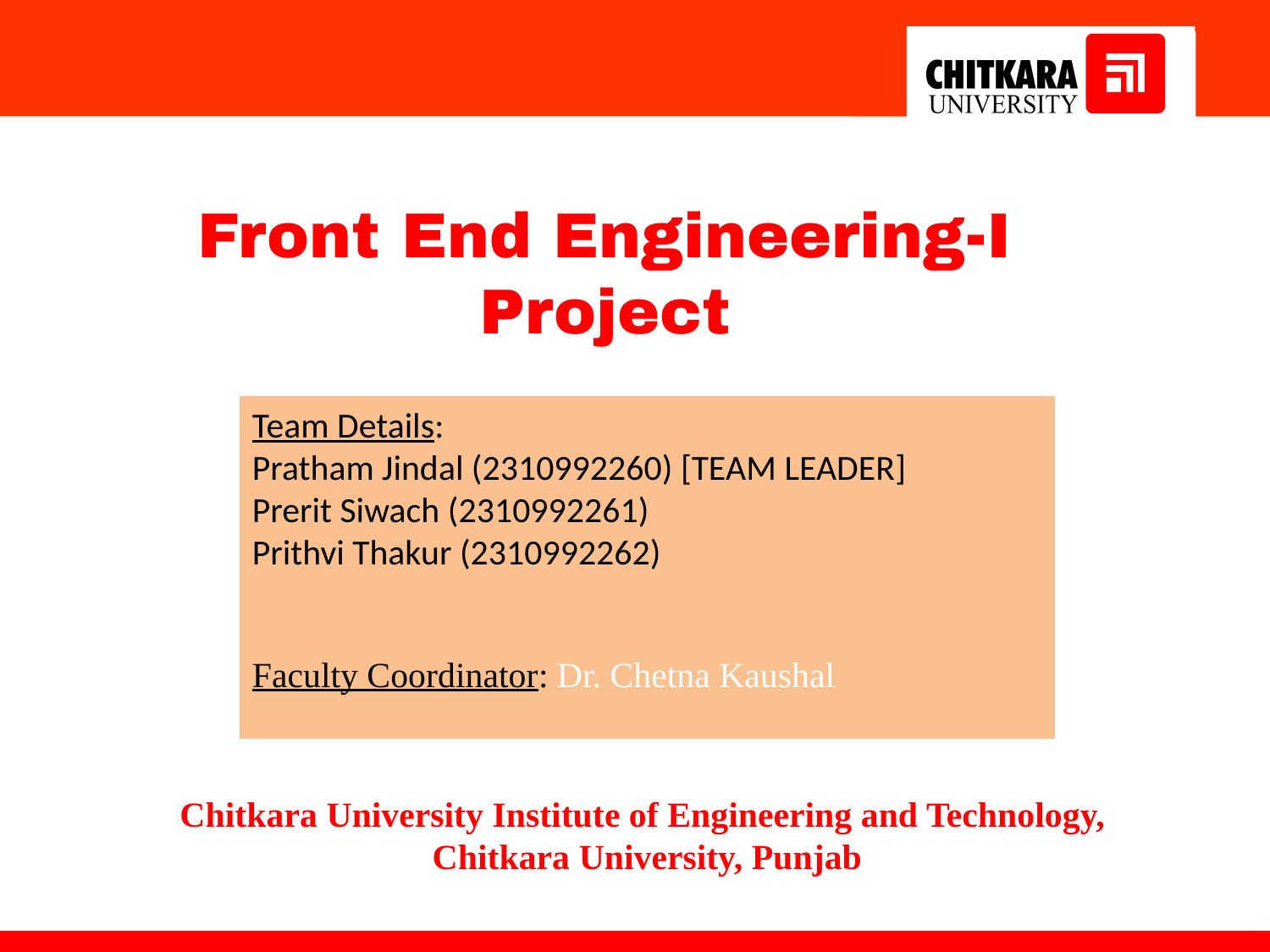

Front End Engineering-I Project
Team Details:
Pratham Jindal (2310992260) [TEAM LEADER]
Prerit Siwach (2310992261)
Prithvi Thakur (2310992262)

Faculty Coordinator: Dr. Chetna Kaushal

:

Chitkara University Institute of Engineering and Technology,
Chitkara University, Punjab